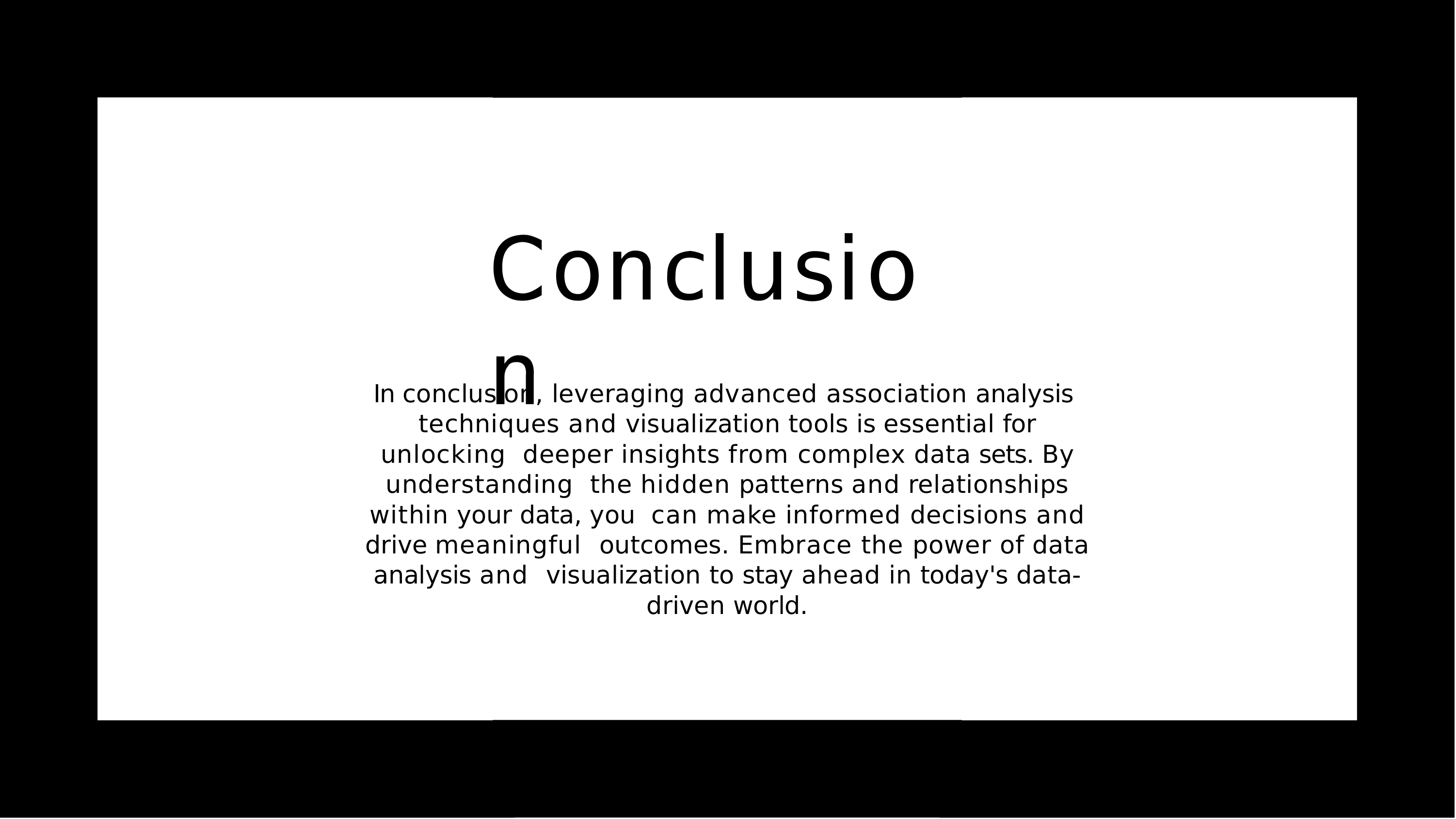

# Conclusion
In conclusion, leveraging advanced association analysis  techniques and visualization tools is essential for unlocking  deeper insights from complex data sets. By understanding  the hidden patterns and relationships within your data, you  can make informed decisions and drive meaningful  outcomes. Embrace the power of data analysis and  visualization to stay ahead in today's data-driven world.